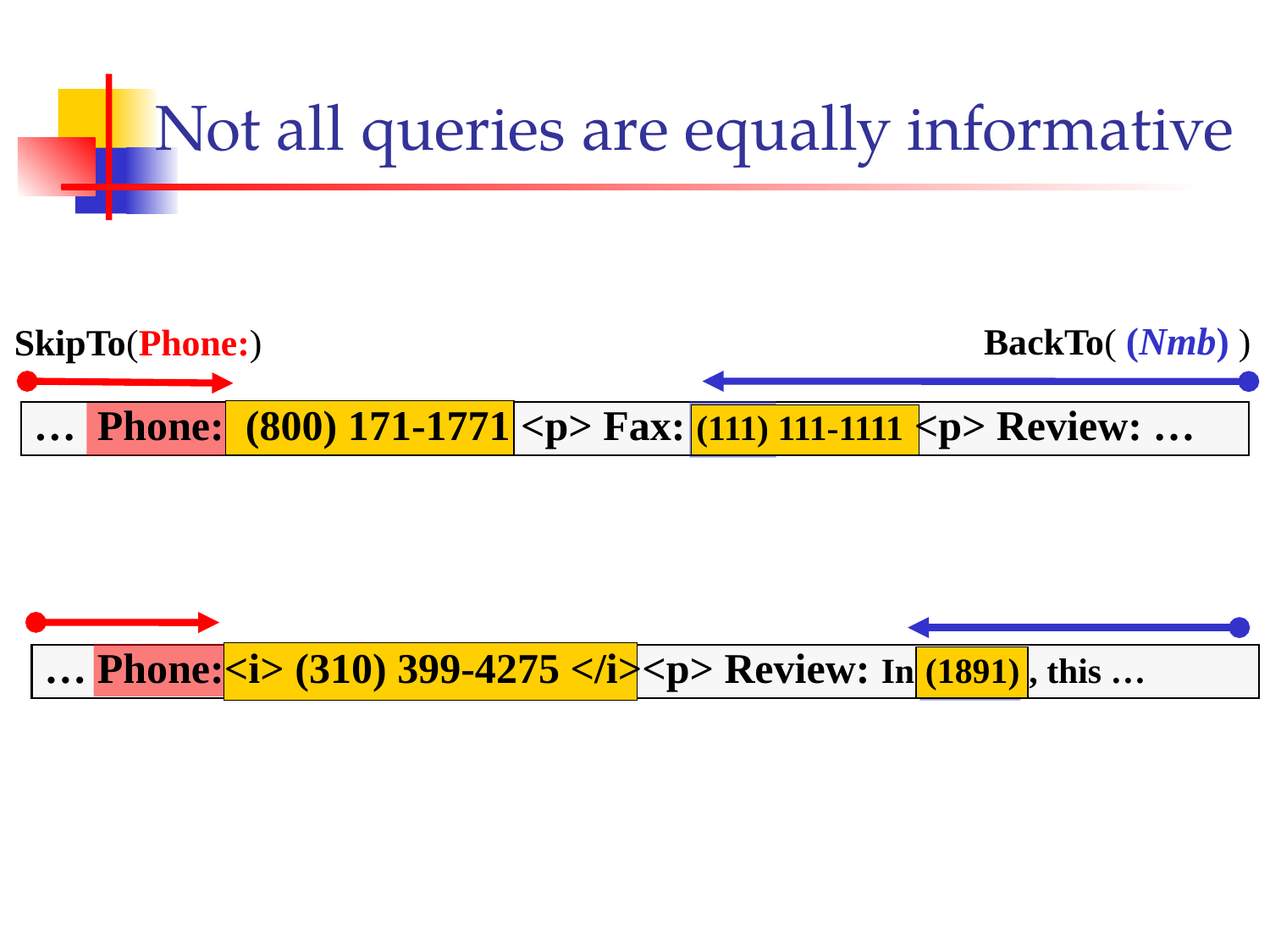

Not all queries are equally informative
BackTo( (Nmb) )
SkipTo(Phone:)

  …  Phone:  (800) 171-1771 <p> Fax: (111) 111-1111 <p> Review: …

   … Phone:<i> (310) 399-4275 </i><p> Review: In (1891) , this …